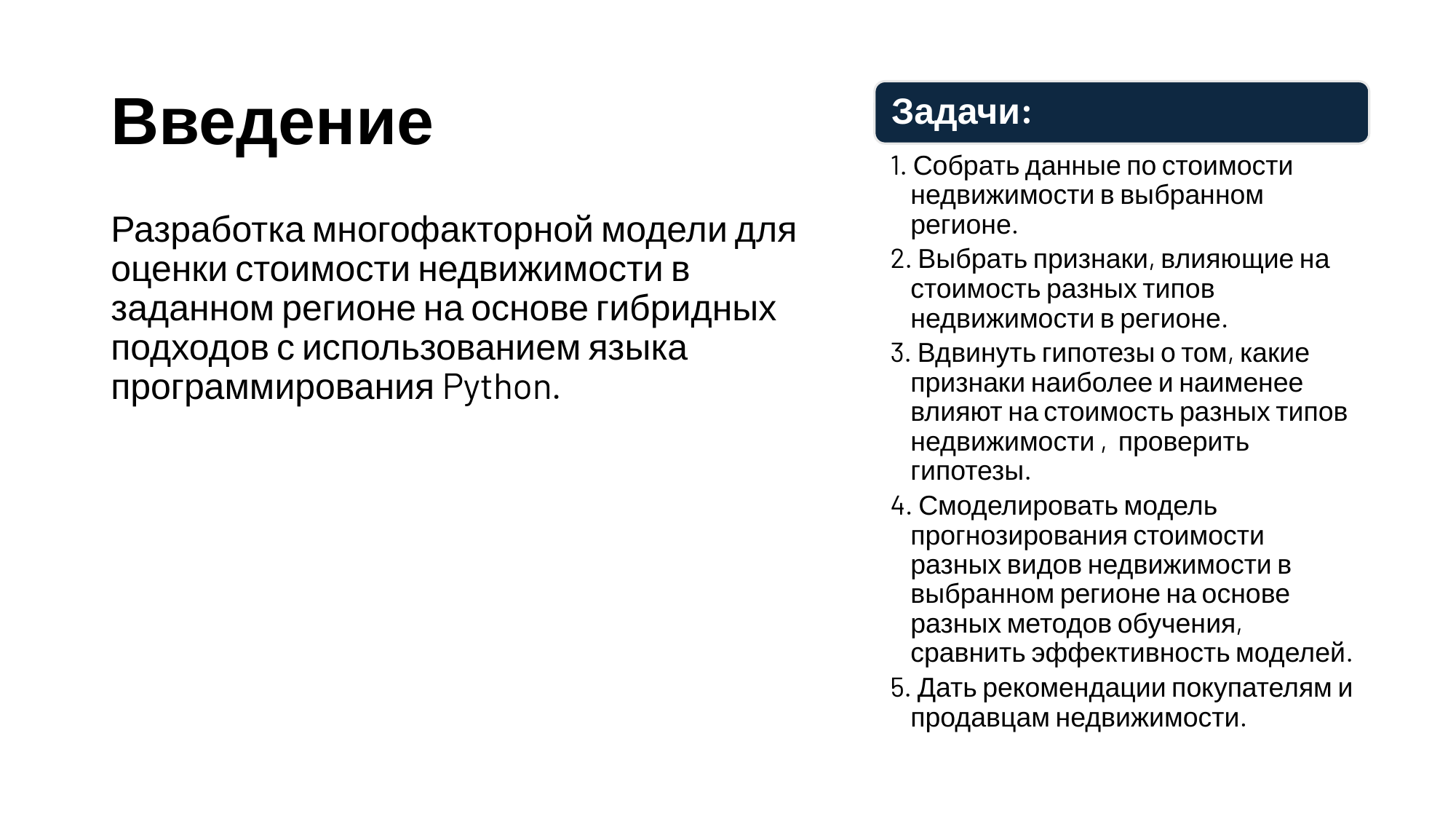

# Введение
Задачи:
1. Собрать данные по стоимости недвижимости в выбранном регионе.
2. Выбрать признаки, влияющие на стоимость разных типов недвижимости в регионе.
3. Вдвинуть гипотезы о том, какие признаки наиболее и наименее влияют на стоимость разных типов недвижимости ,  проверить гипотезы.
4. Смоделировать модель прогнозирования стоимости разных видов недвижимости в выбранном регионе на основе разных методов обучения, сравнить эффективность моделей.
5. Дать рекомендации покупателям и продавцам недвижимости.
Разработка многофакторной модели для оценки стоимости недвижимости в заданном регионе на основе гибридных подходов с использованием языка программирования Python.